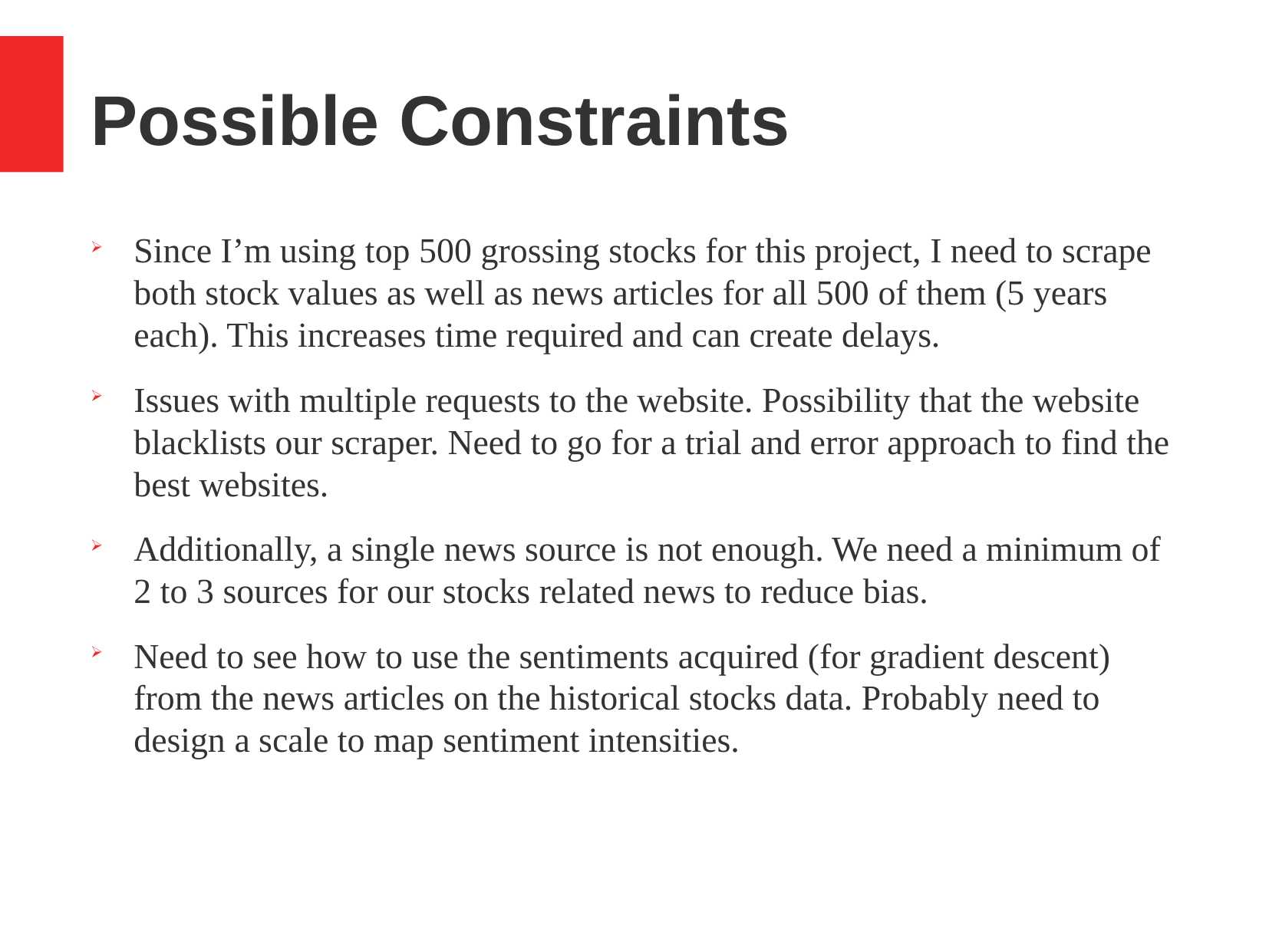

Possible Constraints
Since I’m using top 500 grossing stocks for this project, I need to scrape both stock values as well as news articles for all 500 of them (5 years each). This increases time required and can create delays.
Issues with multiple requests to the website. Possibility that the website blacklists our scraper. Need to go for a trial and error approach to find the best websites.
Additionally, a single news source is not enough. We need a minimum of 2 to 3 sources for our stocks related news to reduce bias.
Need to see how to use the sentiments acquired (for gradient descent) from the news articles on the historical stocks data. Probably need to design a scale to map sentiment intensities.